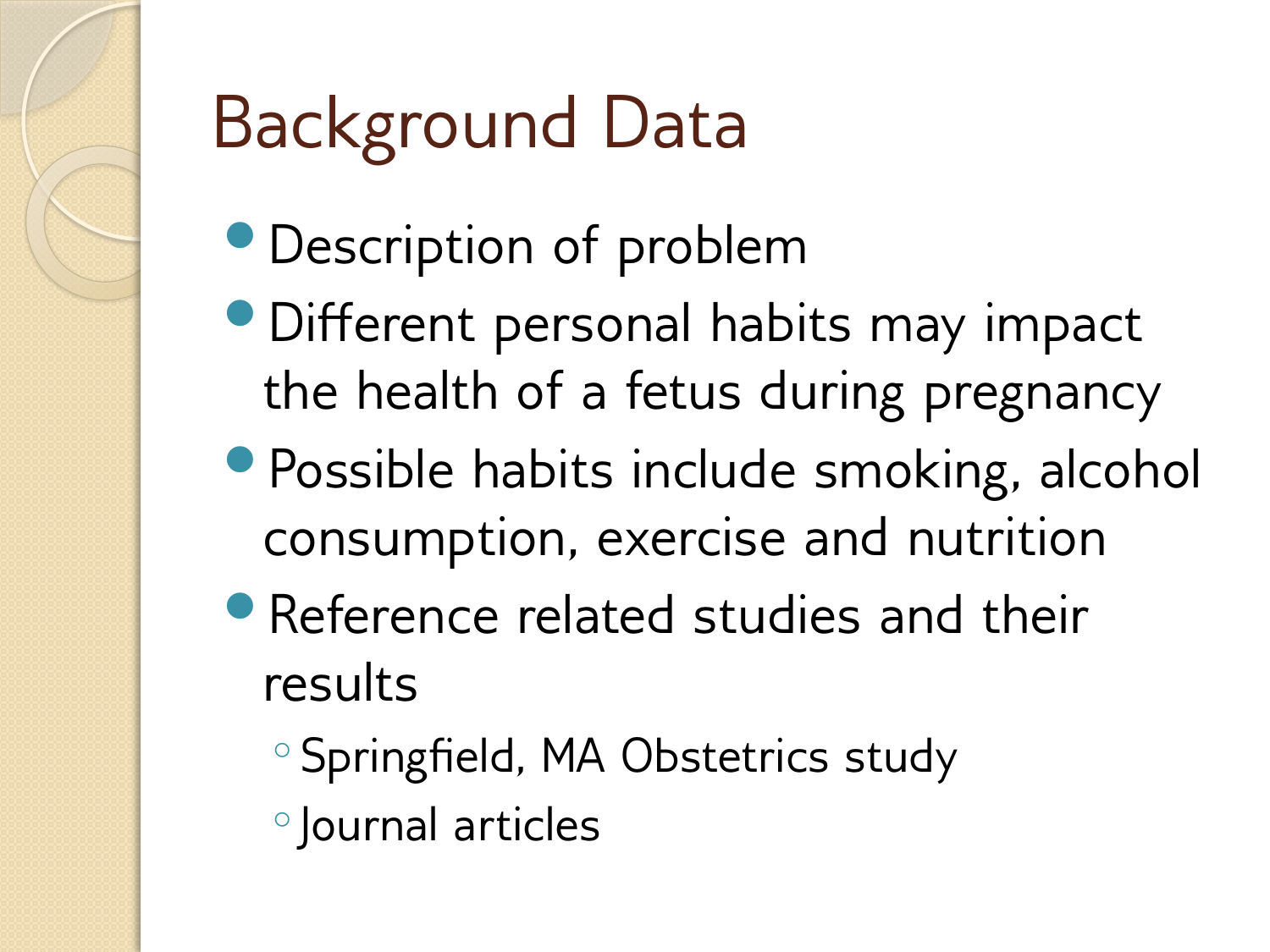

# Background Data
Description of problem
Different personal habits may impact the health of a fetus during pregnancy
Possible habits include smoking, alcohol consumption, exercise and nutrition
Reference related studies and their results
Springfield, MA Obstetrics study
Journal articles